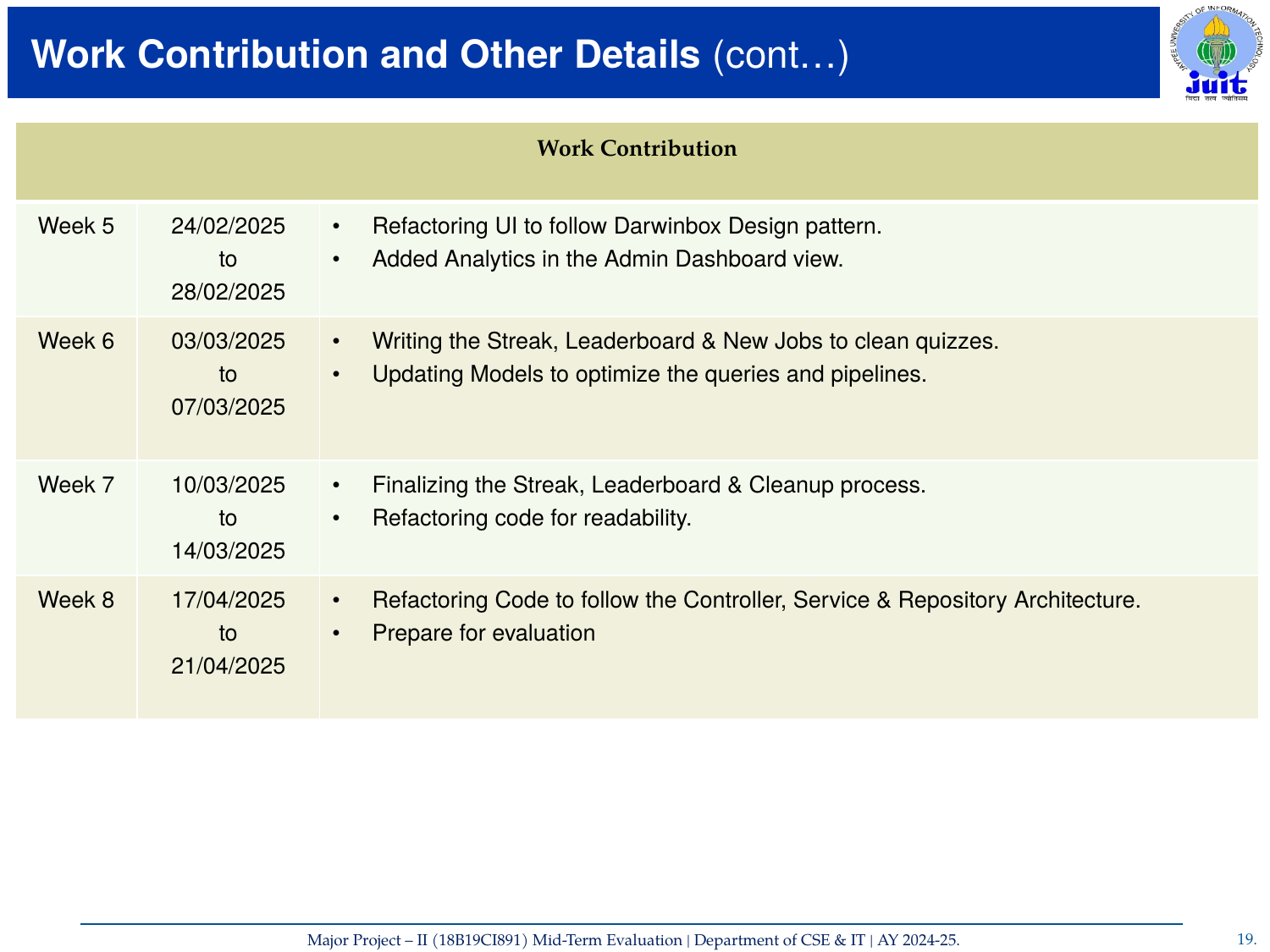

# Work Contribution and Other Details (cont…)

| Work Contribution |  |  |
| --- | --- | --- |
| Week 5 | 24/02/2025 to 28/02/2025 | Refactoring UI to follow Darwinbox Design pattern. Added Analytics in the Admin Dashboard view. |
| Week 6 | 03/03/2025 to 07/03/2025 | Writing the Streak, Leaderboard & New Jobs to clean quizzes. Updating Models to optimize the queries and pipelines. |
| Week 7 | 10/03/2025 to 14/03/2025 | Finalizing the Streak, Leaderboard & Cleanup process. Refactoring code for readability. |
| Week 8 | 17/04/2025 to 21/04/2025 | Refactoring Code to follow the Controller, Service & Repository Architecture. Prepare for evaluation |